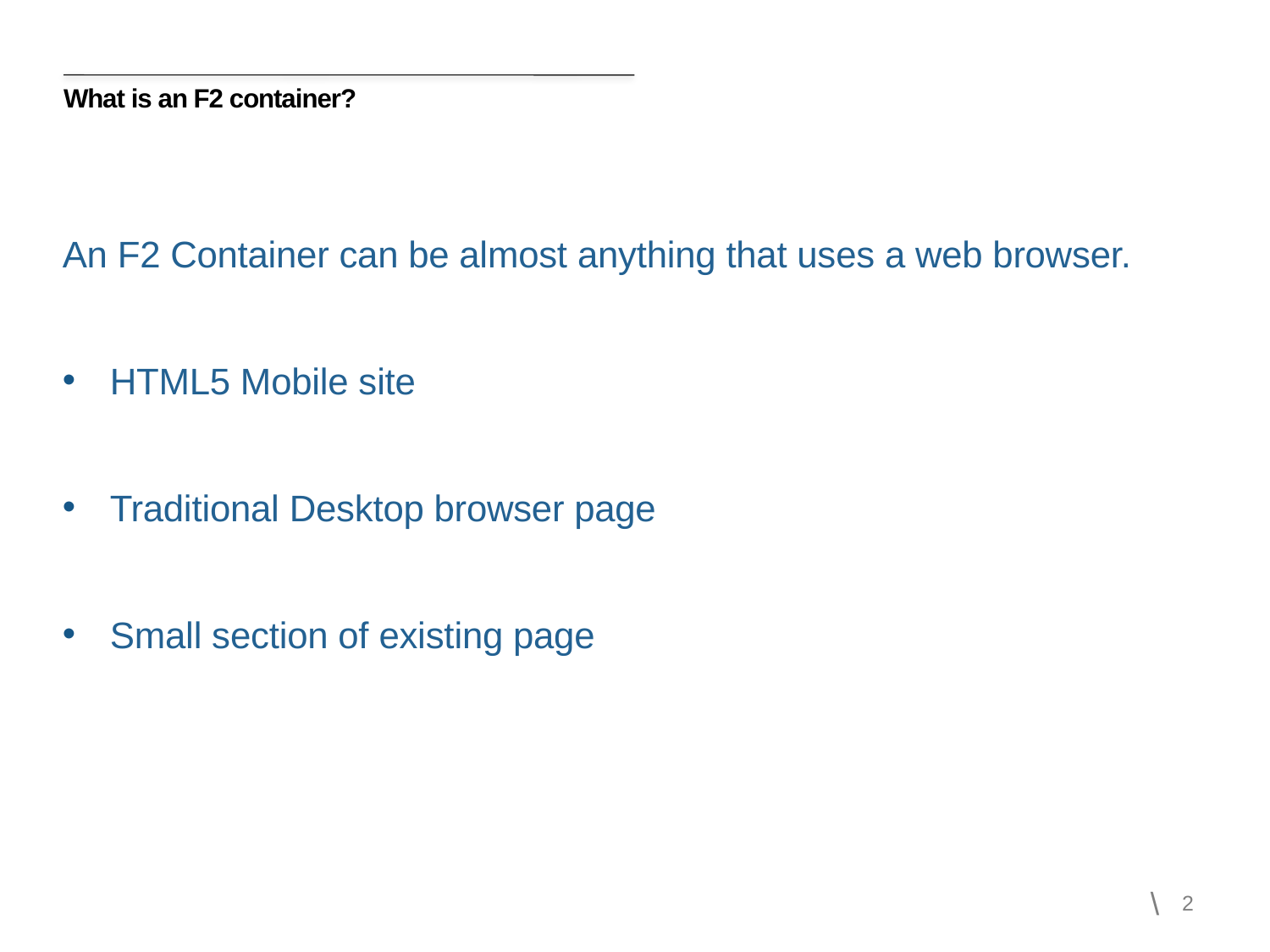

# What is an F2 container?
An F2 Container can be almost anything that uses a web browser.

HTML5 Mobile site

Traditional Desktop browser page

Small section of existing page